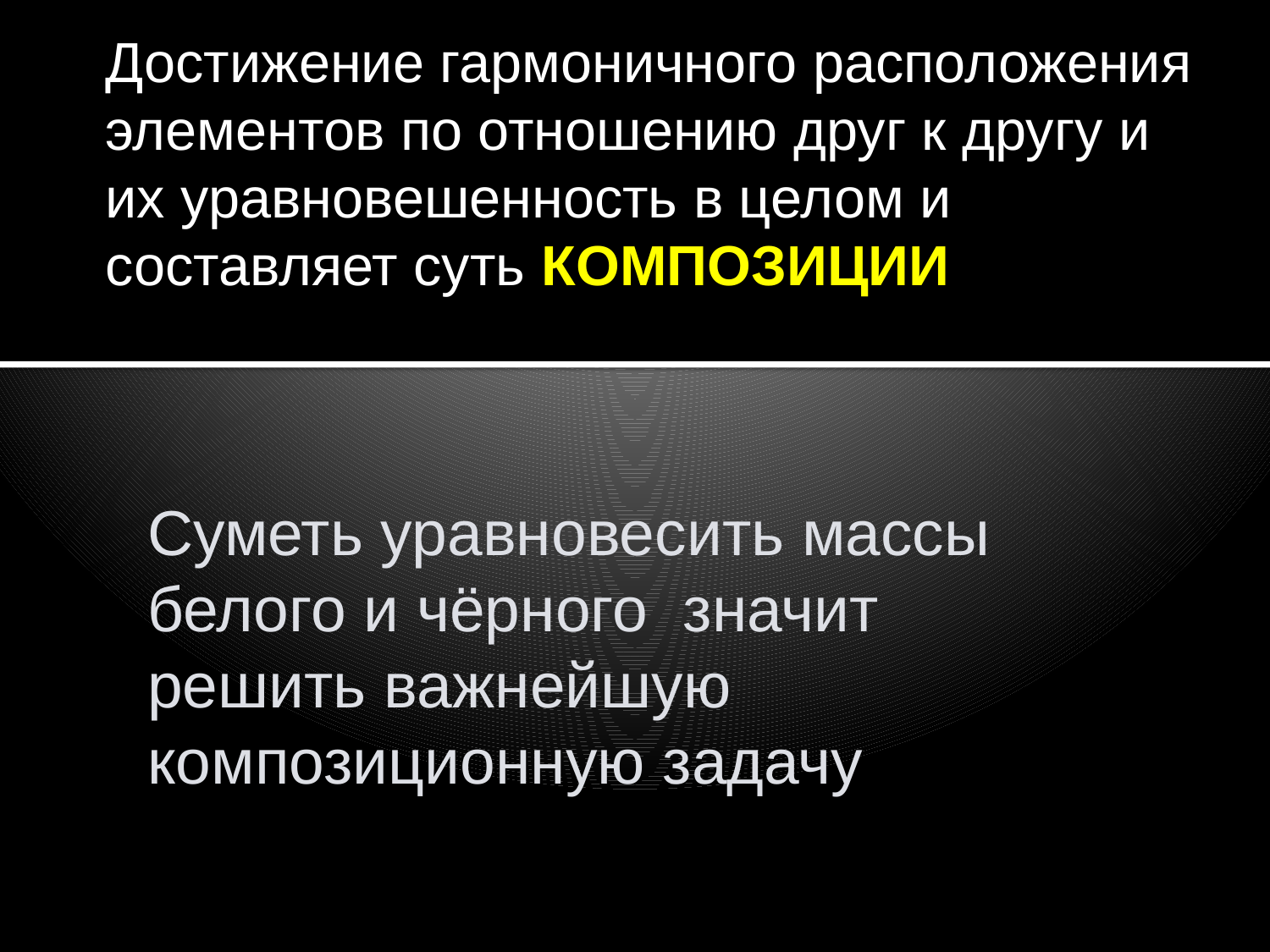

Достижение гармоничного расположения элементов по отношению друг к другу и их уравновешенность в целом и составляет суть КОМПОЗИЦИИ
Суметь уравновесить массы белого и чёрного  значит  решить важнейшую композиционную задачу